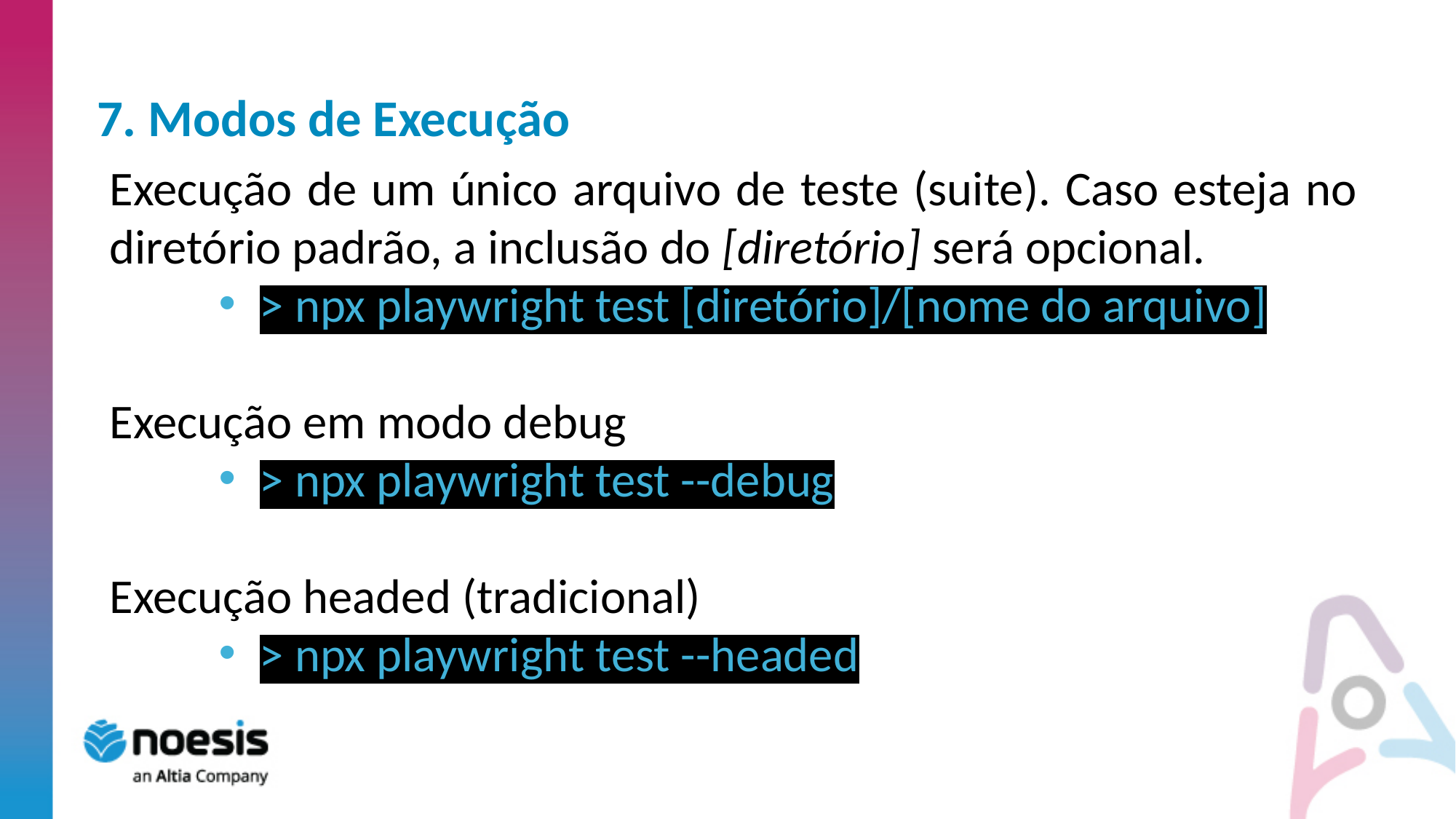

7. Modos de Execução
Execução de um único arquivo de teste (suite). Caso esteja no diretório padrão, a inclusão do [diretório] será opcional.
> npx playwright test [diretório]/[nome do arquivo]

Execução em modo debug
> npx playwright test --debug

Execução headed (tradicional)
> npx playwright test --headed